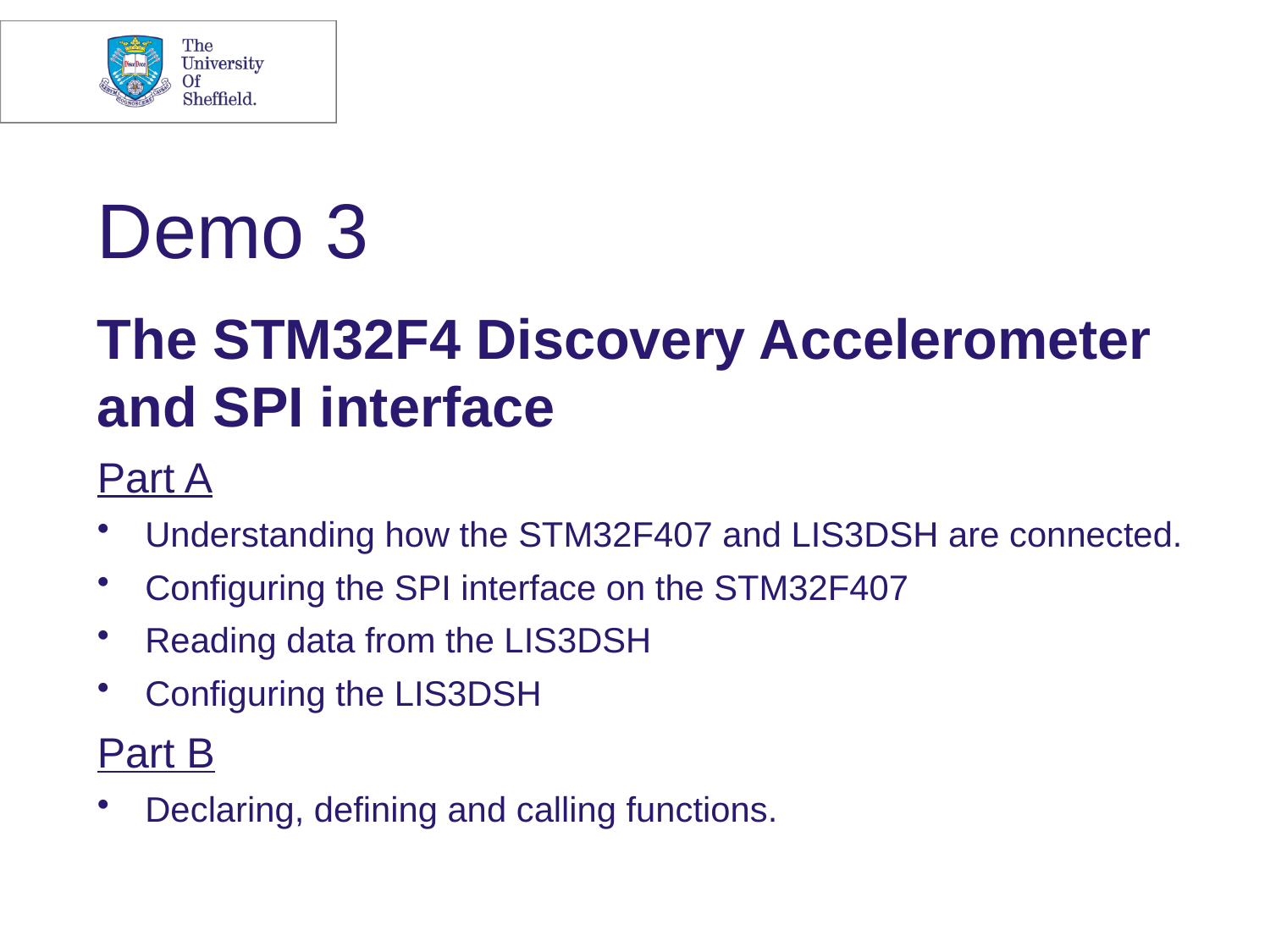

# Demo 3
The STM32F4 Discovery Accelerometer and SPI interface
Part A
Understanding how the STM32F407 and LIS3DSH are connected.
Configuring the SPI interface on the STM32F407
Reading data from the LIS3DSH
Configuring the LIS3DSH
Part B
Declaring, defining and calling functions.